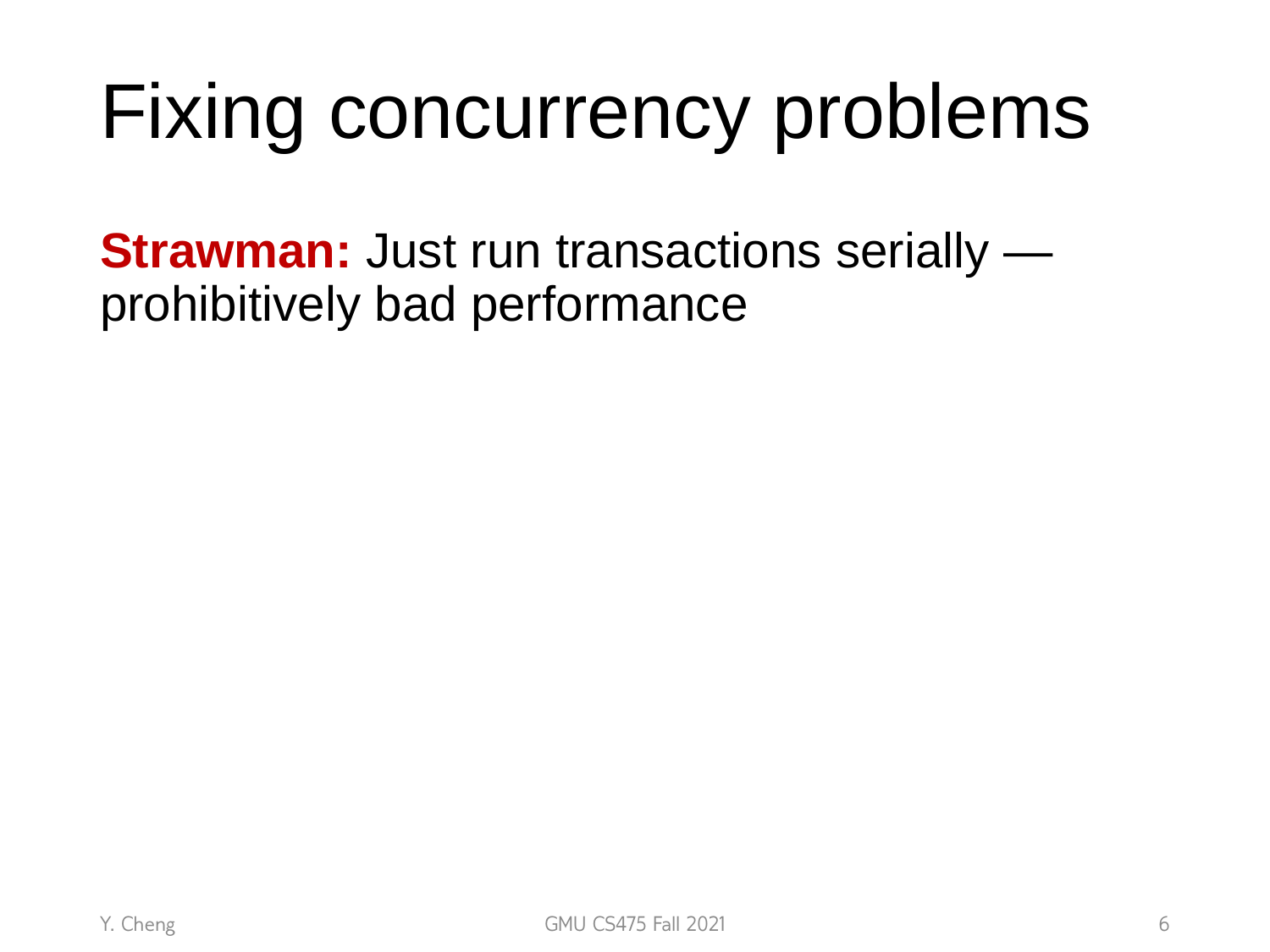

# Fixing concurrency problems
Strawman: Just run transactions serially — prohibitively bad performance

Y. Cheng
GMU CS475 Fall 2021
6